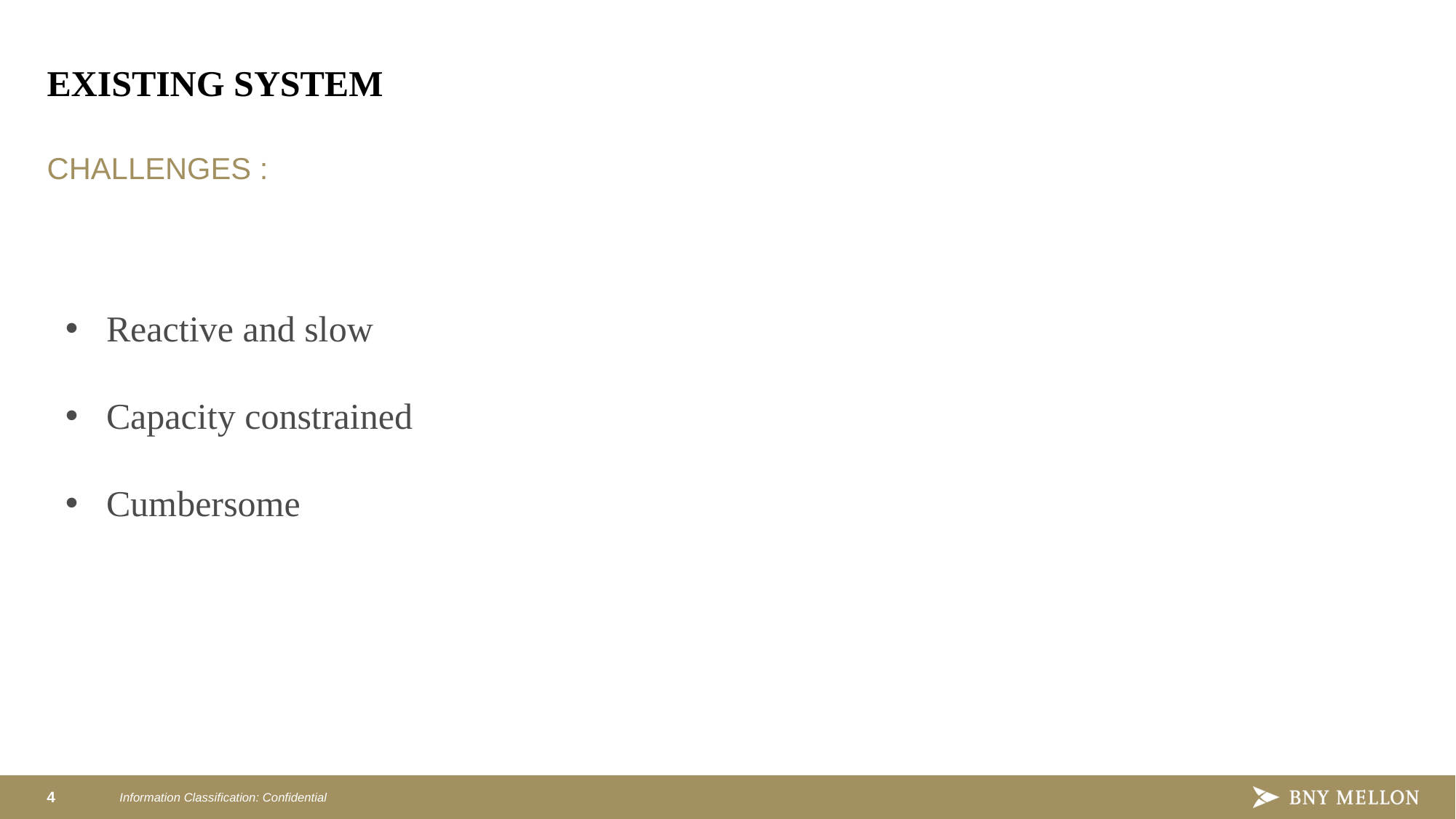

# EXISTING SYSTEM
CHALLENGES :

Reactive and slow
Capacity constrained
Cumbersome